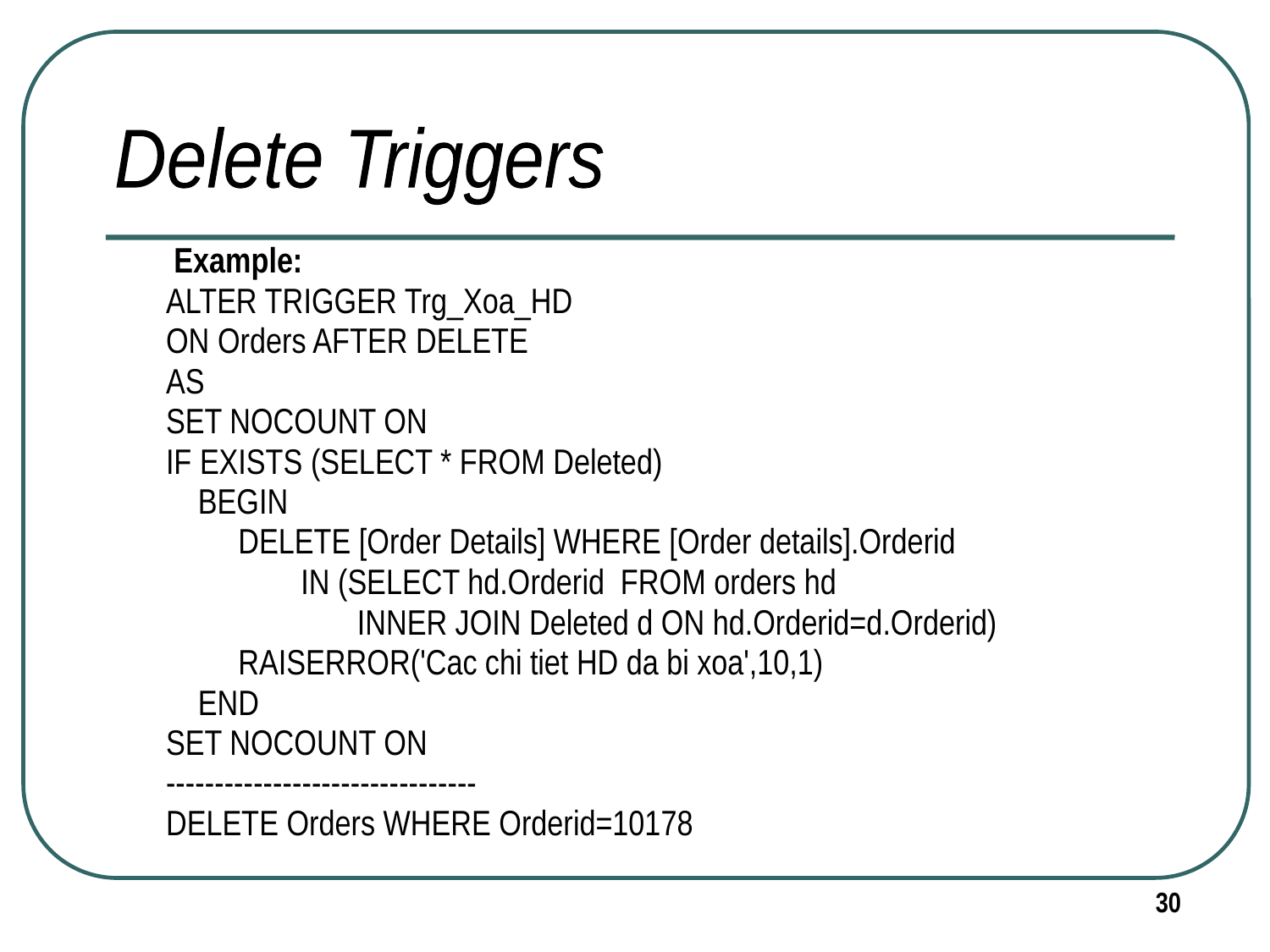

Delete Triggers

 Example:
ALTER TRIGGER Trg_Xoa_HD
ON Orders AFTER DELETE
AS
SET NOCOUNT ON
IF EXISTS (SELECT * FROM Deleted)
    BEGIN
         DELETE [Order Details] WHERE [Order details].Orderid
	 IN (SELECT hd.Orderid  FROM orders hd
	        INNER JOIN Deleted d ON hd.Orderid=d.Orderid)
         RAISERROR('Cac chi tiet HD da bi xoa',10,1)
    END
SET NOCOUNT ON
--------------------------------
DELETE Orders WHERE Orderid=10178